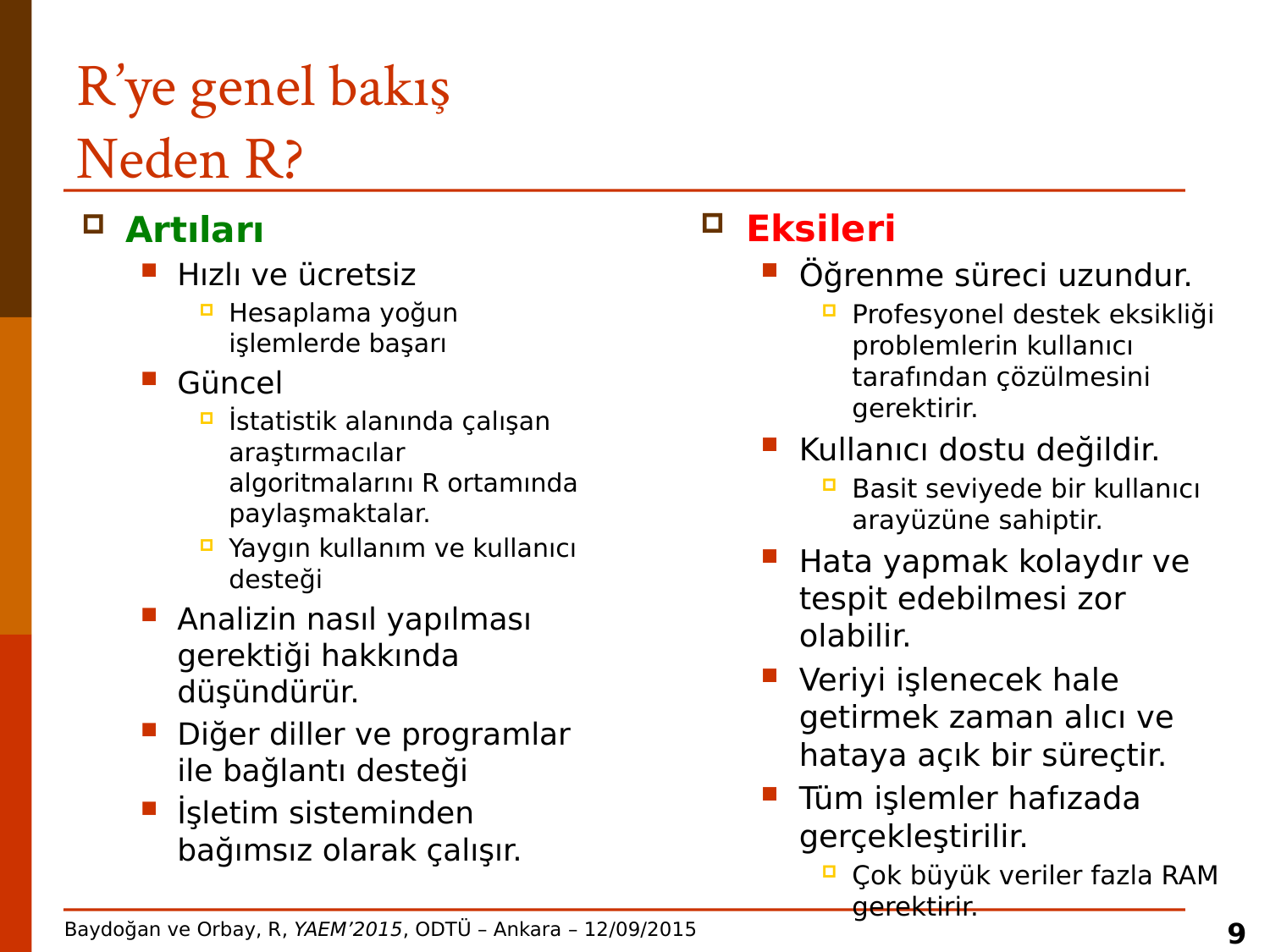

# R’ye genel bakış Neden R?
Eksileri
Öğrenme süreci uzundur.
Profesyonel destek eksikliği problemlerin kullanıcı tarafından çözülmesini gerektirir.
Kullanıcı dostu değildir.
Basit seviyede bir kullanıcı arayüzüne sahiptir.
Hata yapmak kolaydır ve tespit edebilmesi zor olabilir.
Veriyi işlenecek hale getirmek zaman alıcı ve hataya açık bir süreçtir.
Tüm işlemler hafızada gerçekleştirilir.
Çok büyük veriler fazla RAM gerektirir.

Artıları
Hızlı ve ücretsiz
Hesaplama yoğun işlemlerde başarı
Güncel
İstatistik alanında çalışan araştırmacılar algoritmalarını R ortamında paylaşmaktalar.
Yaygın kullanım ve kullanıcı desteği
Analizin nasıl yapılması gerektiği hakkında düşündürür.
Diğer diller ve programlar ile bağlantı desteği
İşletim sisteminden bağımsız olarak çalışır.

9